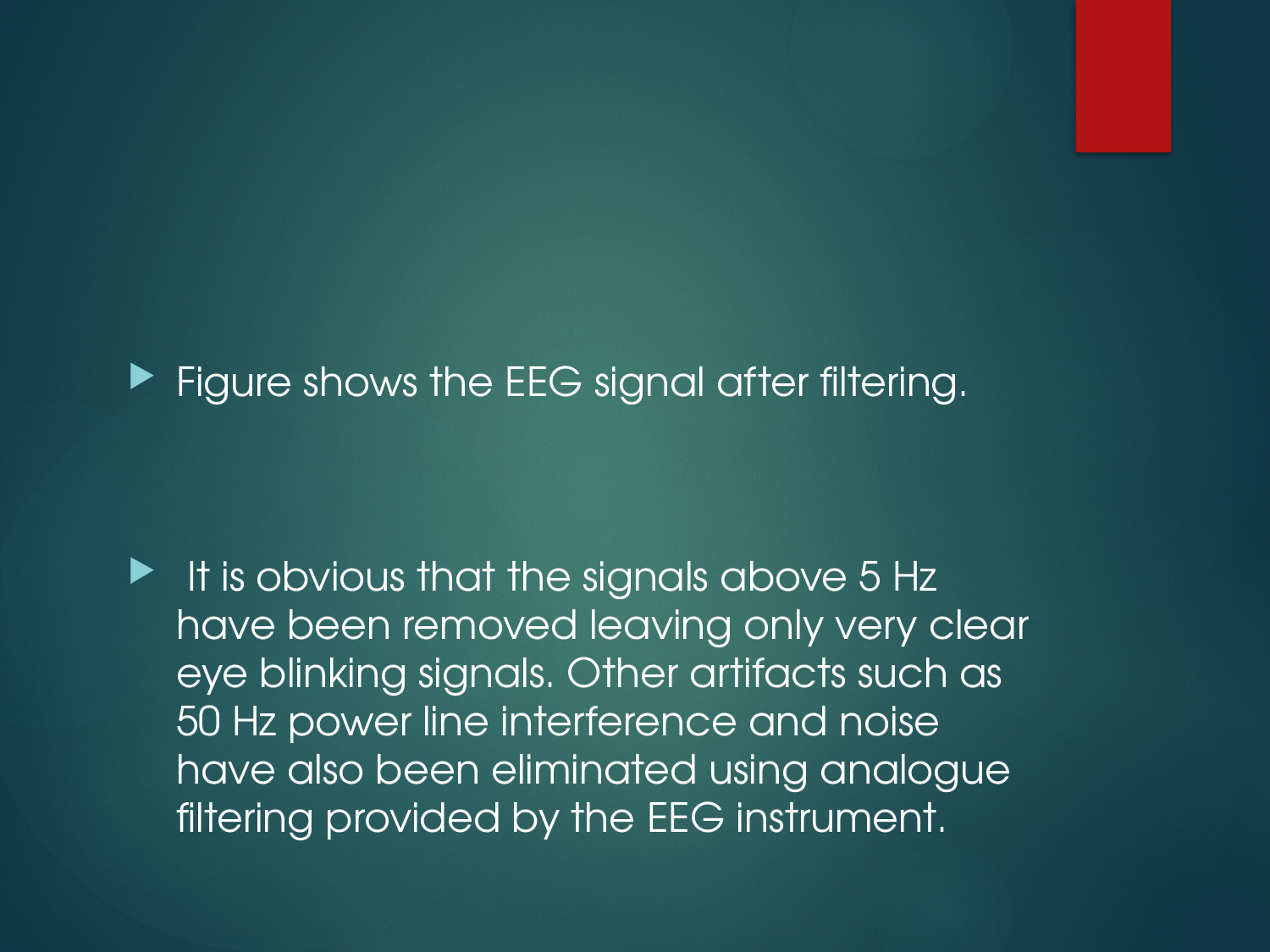

#

Figure shows the EEG signal after filtering.

 It is obvious that the signals above 5 Hz have been removed leaving only very clear eye blinking signals. Other artifacts such as 50 Hz power line interference and noise have also been eliminated using analogue filtering provided by the EEG instrument.